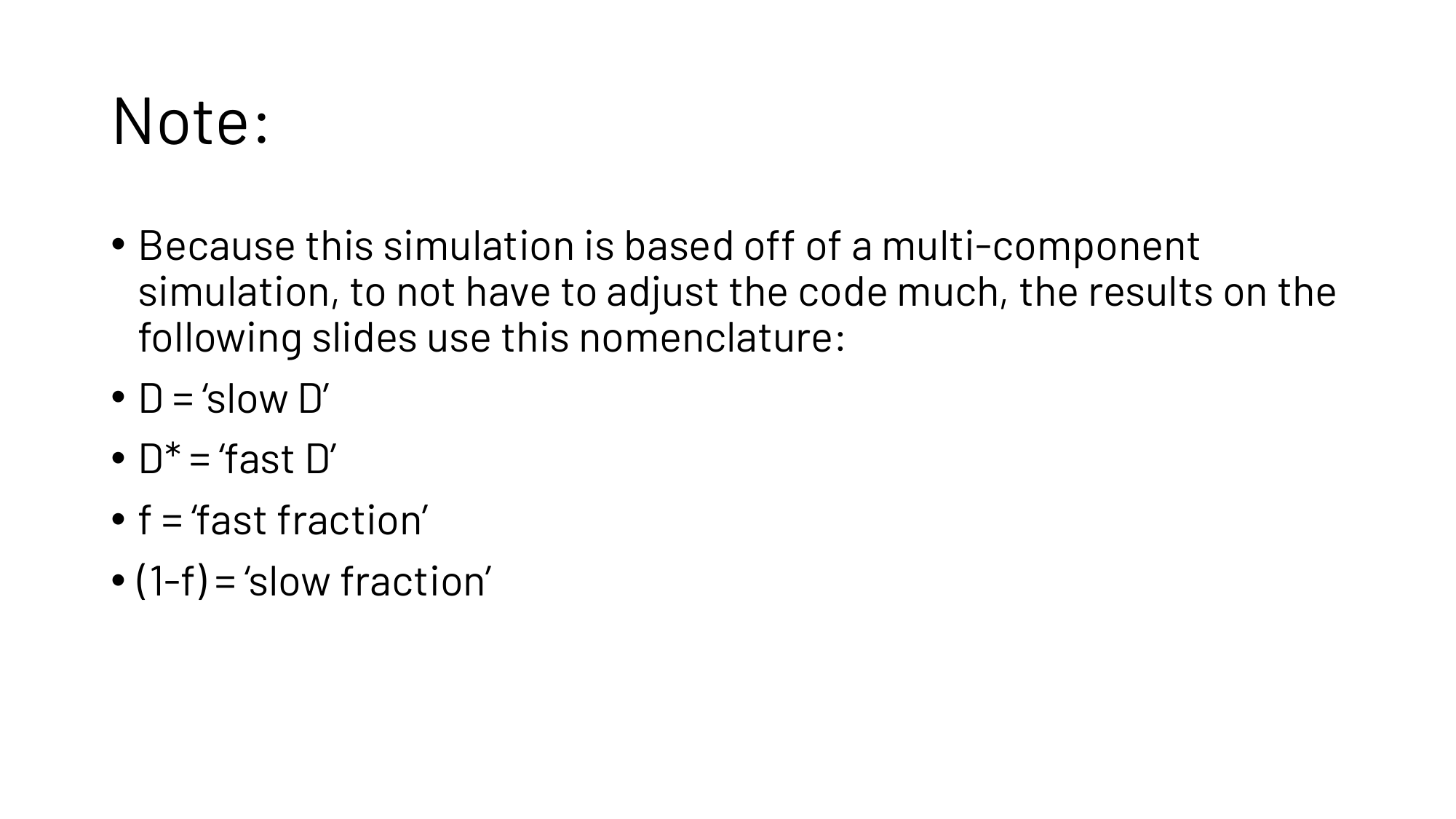

# Note:
Because this simulation is based off of a multi-component simulation, to not have to adjust the code much, the results on the following slides use this nomenclature:
D = ‘slow D’
D* = ‘fast D’
f = ‘fast fraction’
(1-f) = ‘slow fraction’